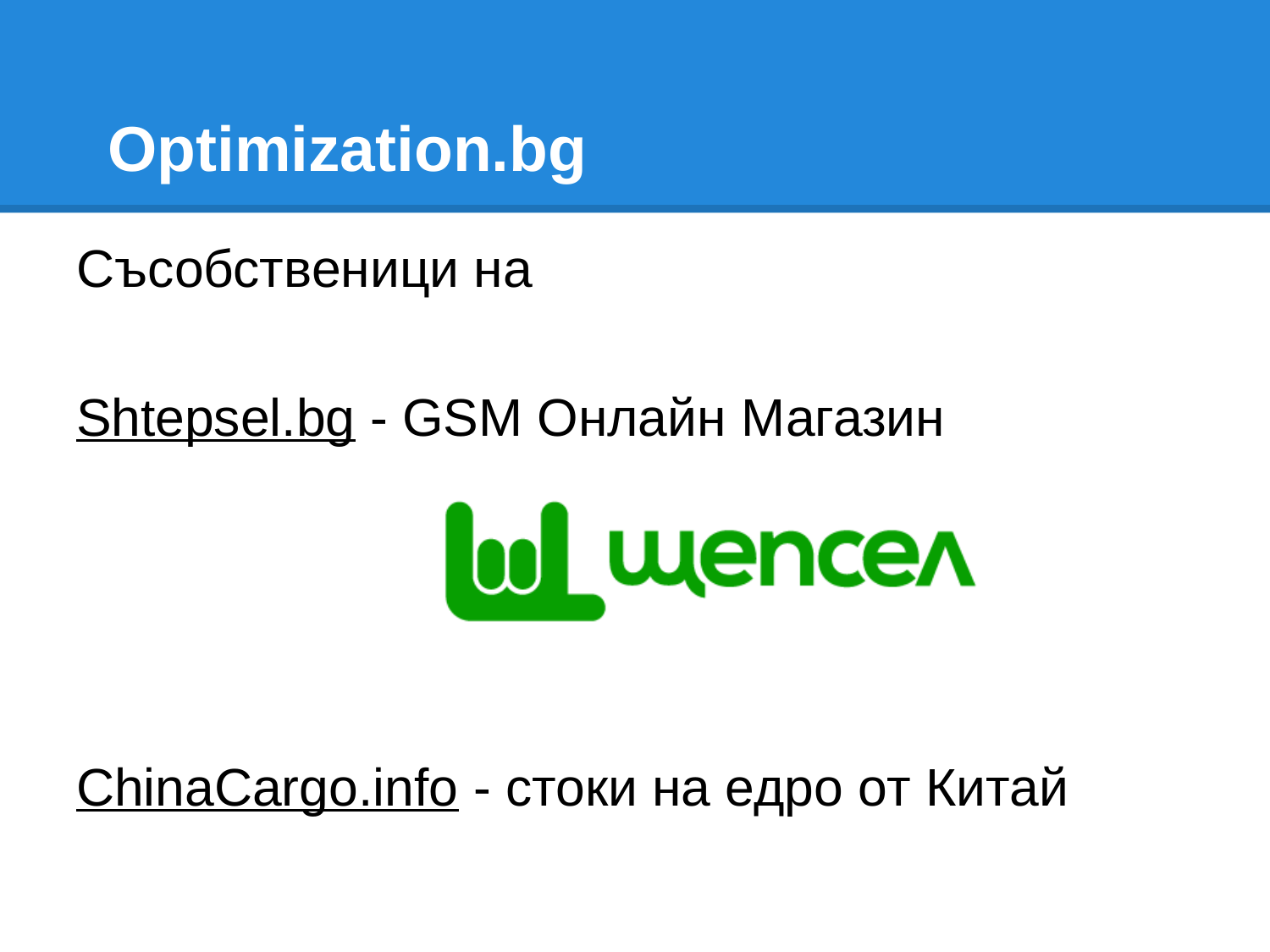

# Optimization.bg
Съсобственици на

Shtepsel.bg - GSM Онлайн Магазин

ChinaCargo.info - стоки на едро от Китай